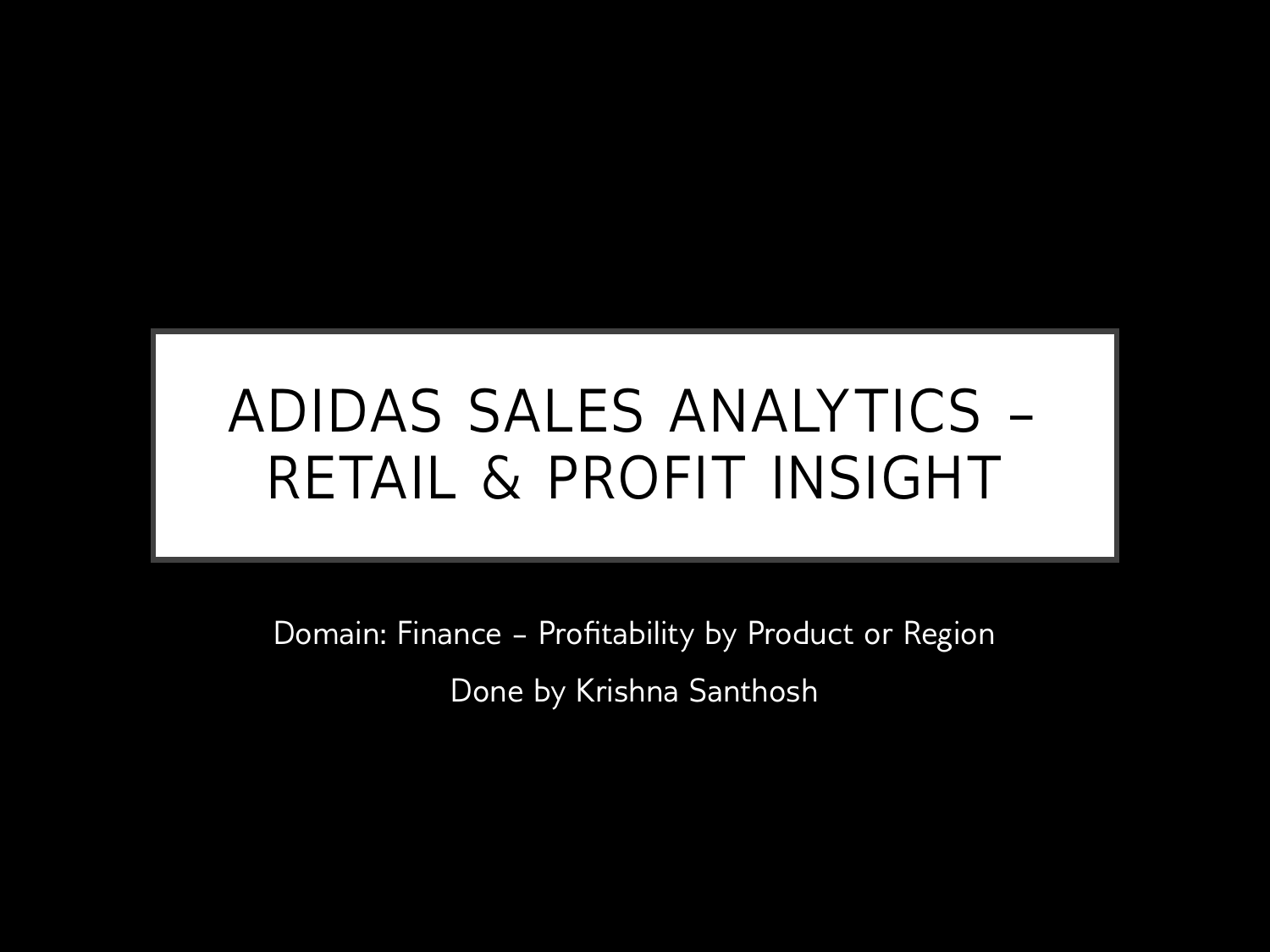

# Adidas Sales Analytics – Retail & Profit Insight
Domain: Finance – Profitability by Product or Region
Done by Krishna Santhosh